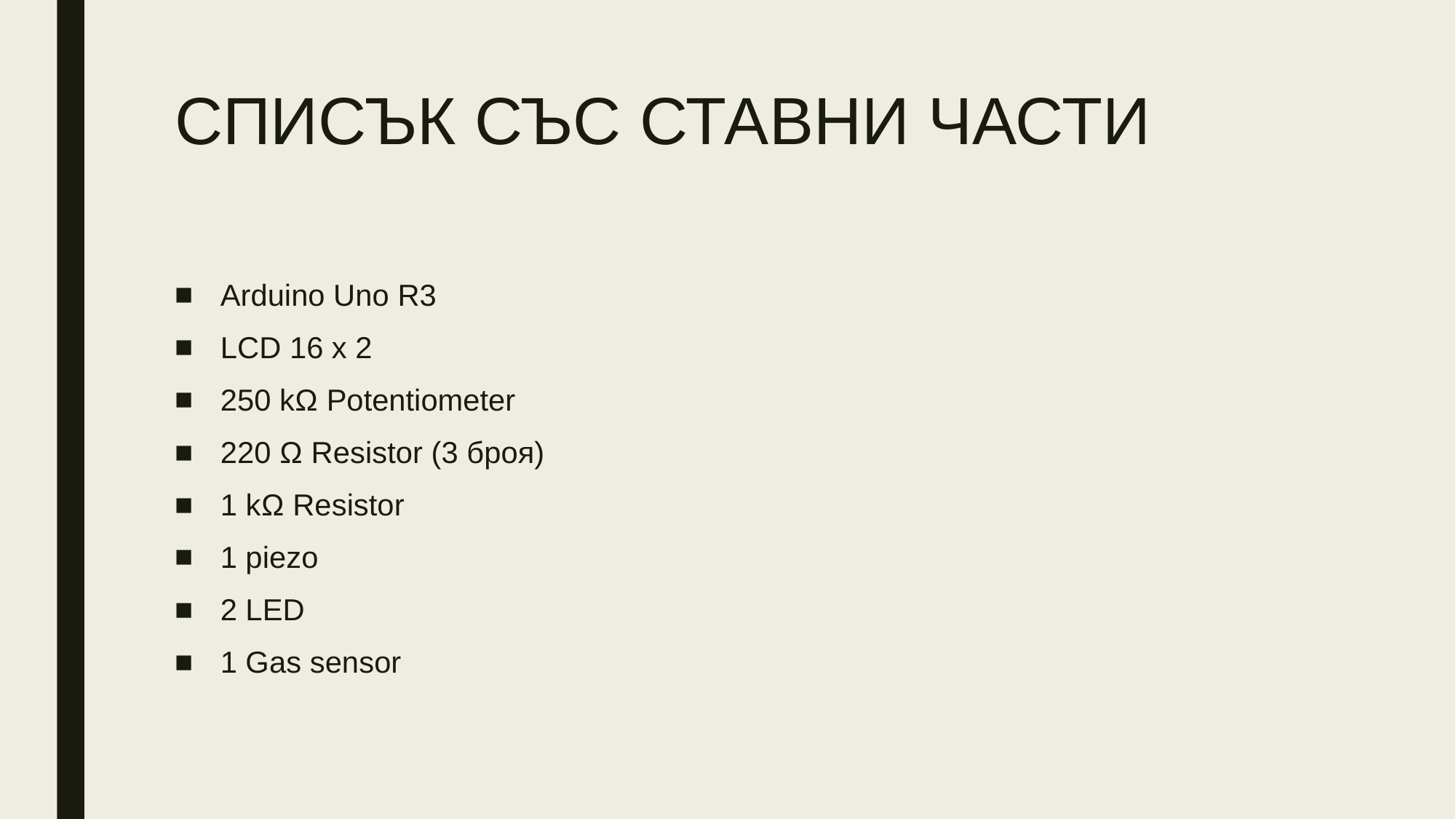

# СПИСЪК СЪС СТАВНИ ЧАСТИ
Arduino Uno R3
LCD 16 x 2
250 kΩ Potentiometer
220 Ω Resistor (3 броя)
1 kΩ Resistor
1 piezo
2 LED
1 Gas sensor